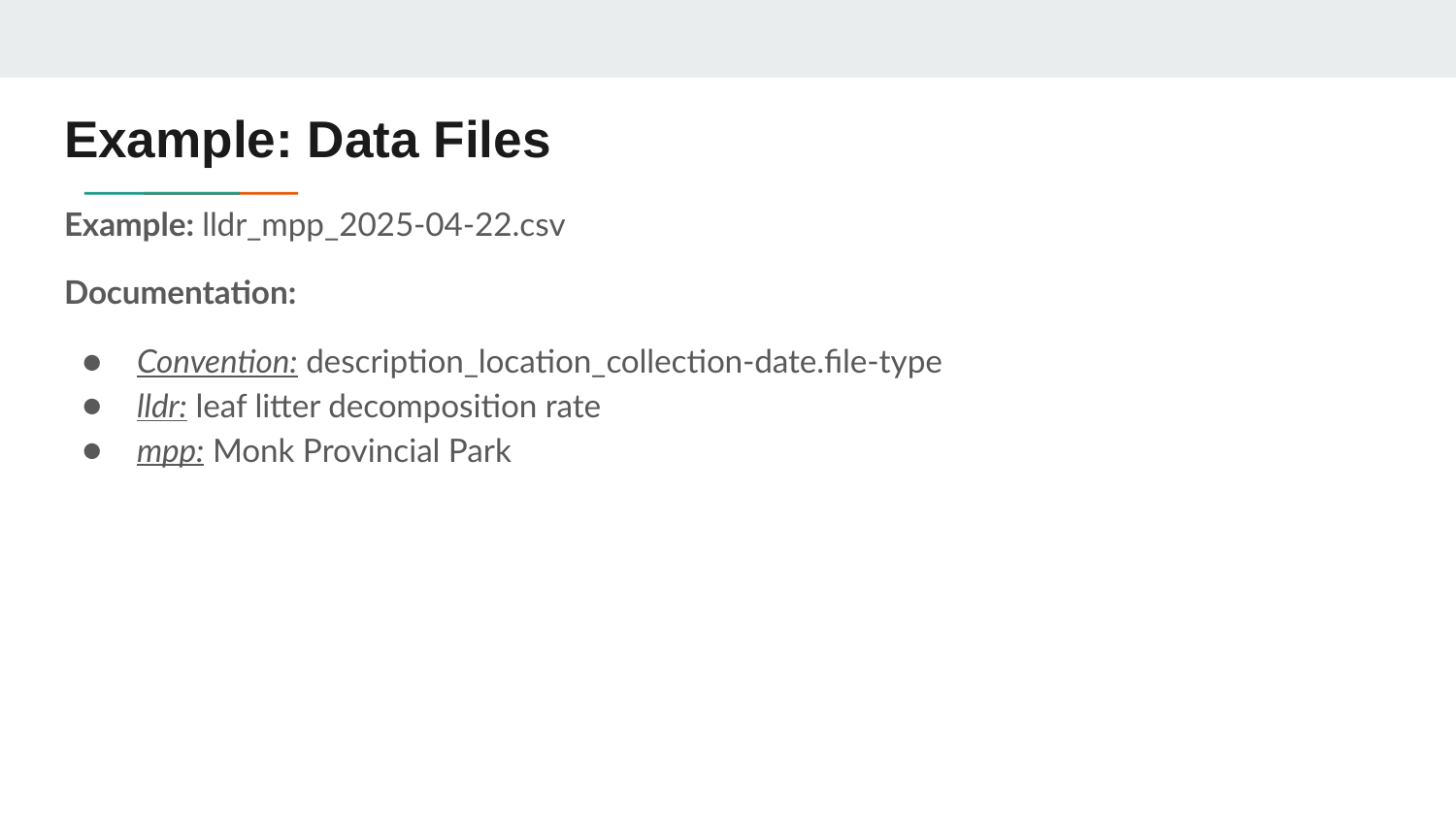

# Example: Data Files
Example: lldr_mpp_2025-04-22.csv
Documentation:
Convention: description_location_collection-date.file-type
lldr: leaf litter decomposition rate
mpp: Monk Provincial Park